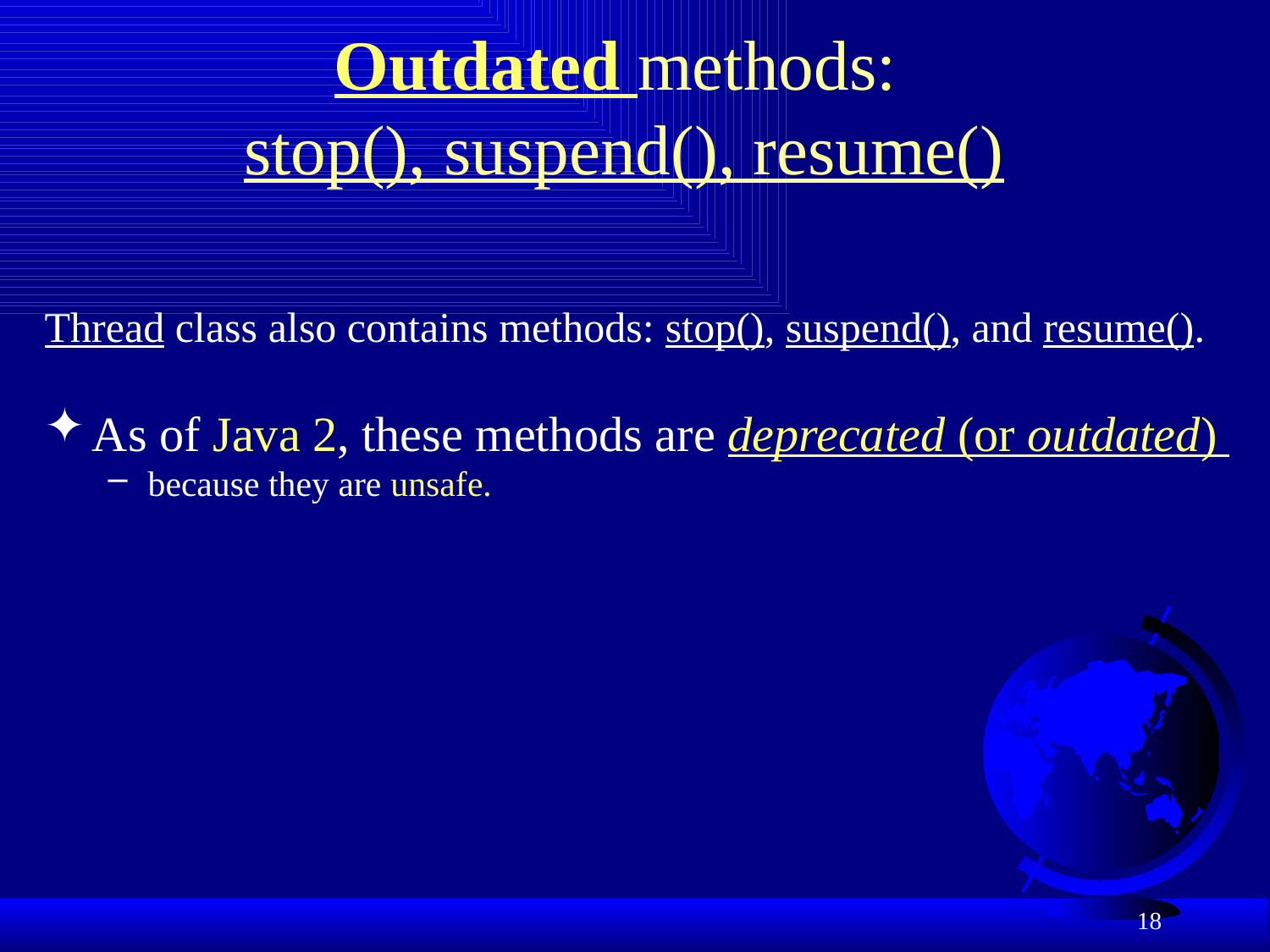

# Outdated methods: stop(), suspend(), resume()

Thread class also contains methods: stop(), suspend(), and resume().

As of Java 2, these methods are deprecated (or outdated)
because they are unsafe.

18